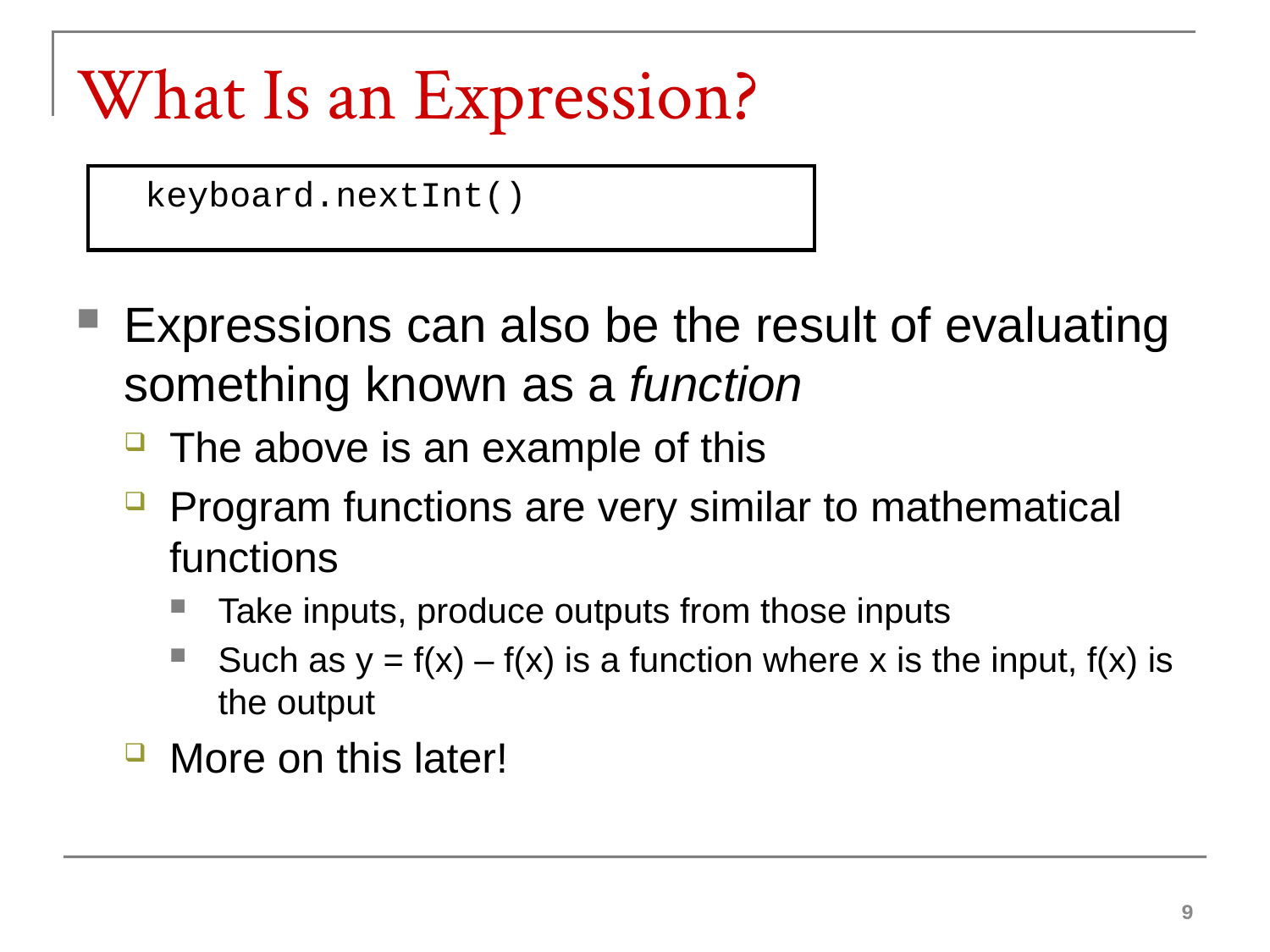

# What Is an Expression?
	 keyboard.nextInt()

Expressions can also be the result of evaluating something known as a function
The above is an example of this
Program functions are very similar to mathematical functions
Take inputs, produce outputs from those inputs
Such as y = f(x) – f(x) is a function where x is the input, f(x) is the output
More on this later!

9